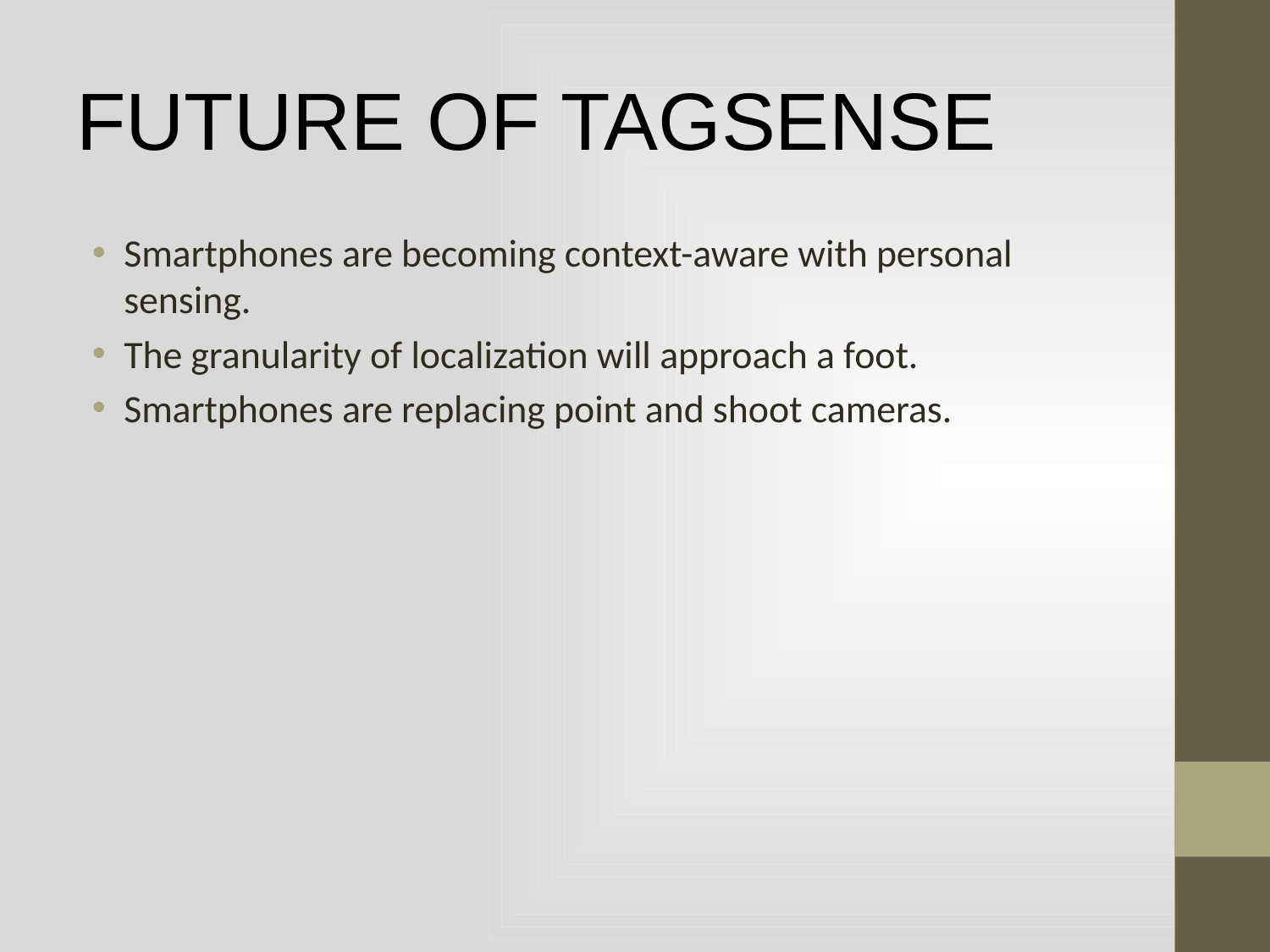

FUTURE OF TAGSENSE
Smartphones are becoming context-aware with personal sensing.
The granularity of localization will approach a foot.
Smartphones are replacing point and shoot cameras.